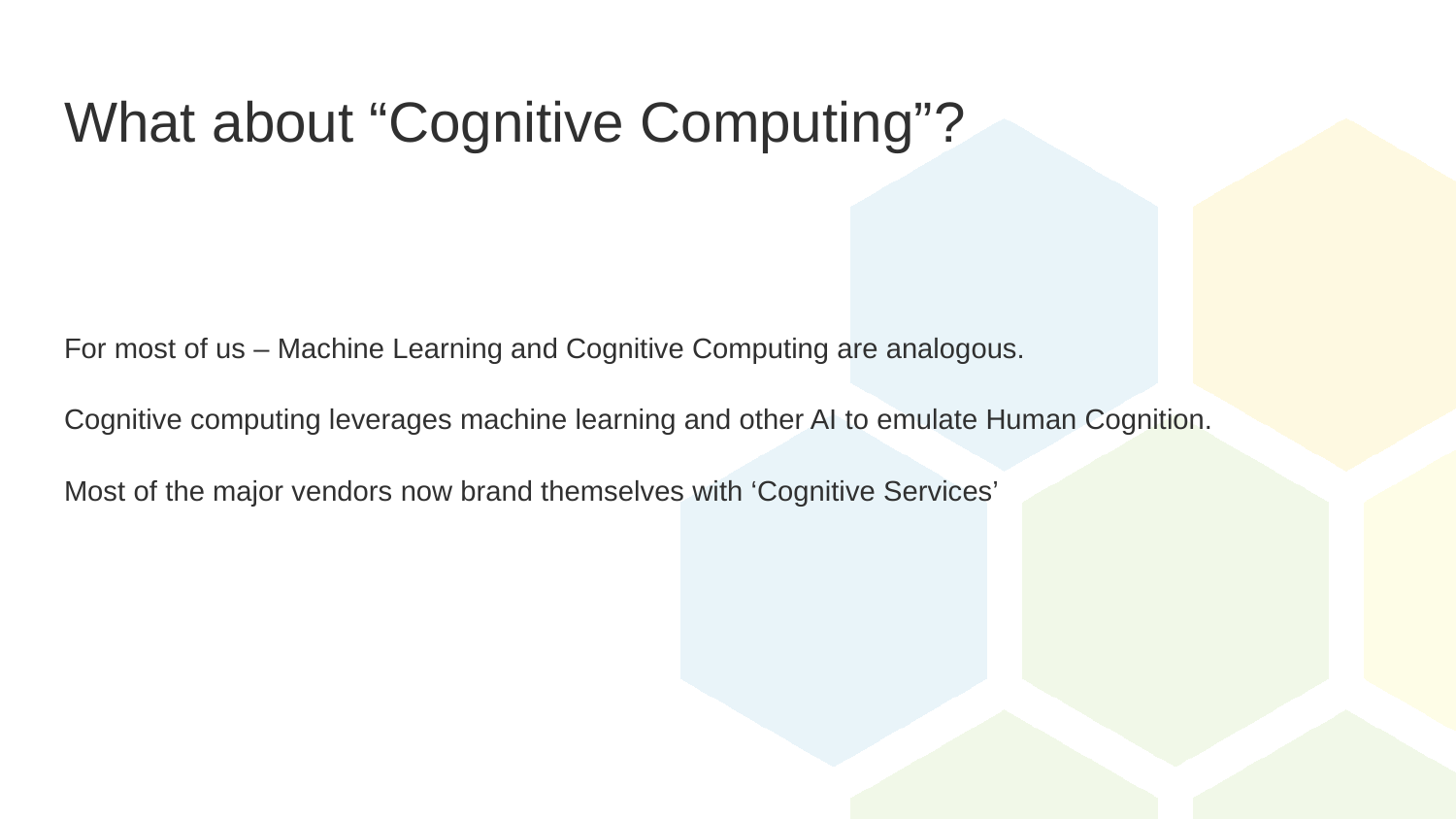

# What about “Cognitive Computing”?
For most of us – Machine Learning and Cognitive Computing are analogous.
Cognitive computing leverages machine learning and other AI to emulate Human Cognition.
Most of the major vendors now brand themselves with ‘Cognitive Services’